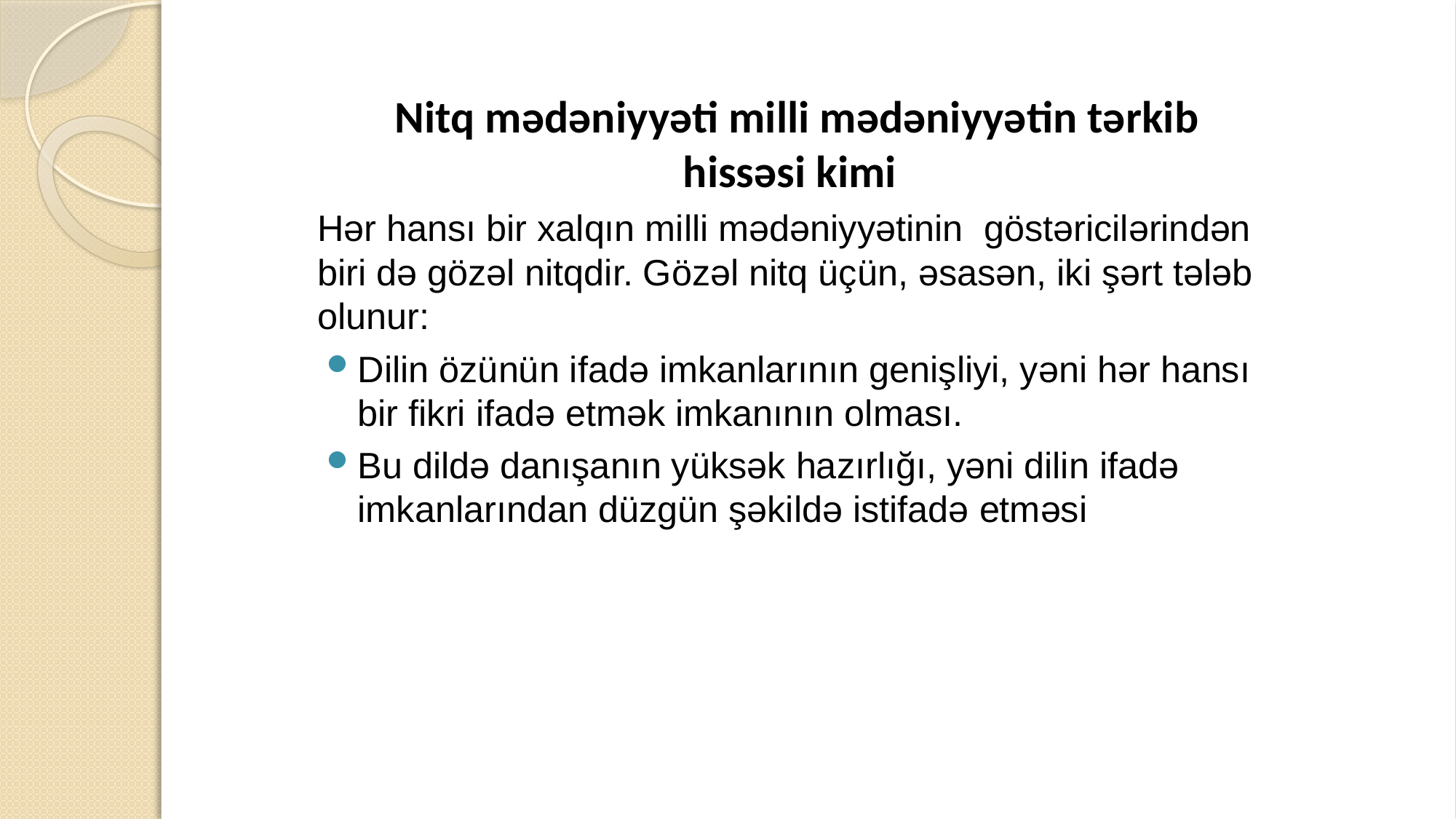

Nitq mədəniyyəti milli mədəniyyətin tərkib hissəsi kimi
Hər hansı bir xalqın milli mədəniyyətinin  göstəricilərindən biri də gözəl nitqdir. Gözəl nitq üçün, əsasən, iki şərt tələb olunur:
Dilin özünün ifadə imkanlarının genişliyi, yəni hər hansı bir fikri ifadə etmək imkanının olması.
Bu dildə danışanın yüksək hazırlığı, yəni dilin ifadə imkanlarından düzgün şəkildə istifadə etməsi